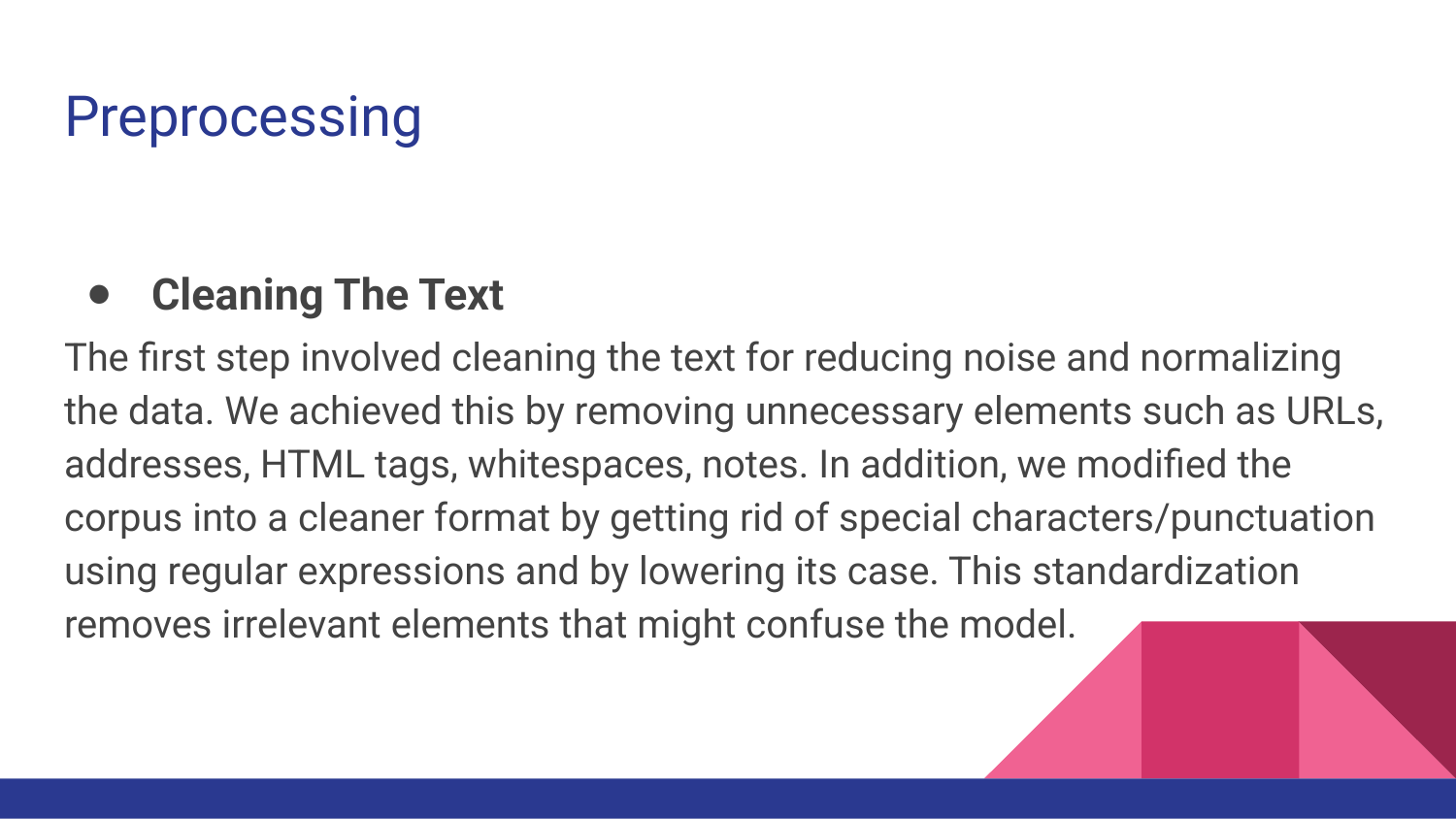

# Preprocessing

Cleaning The Text
The first step involved cleaning the text for reducing noise and normalizing the data. We achieved this by removing unnecessary elements such as URLs, addresses, HTML tags, whitespaces, notes. In addition, we modified the corpus into a cleaner format by getting rid of special characters/punctuation using regular expressions and by lowering its case. This standardization removes irrelevant elements that might confuse the model.